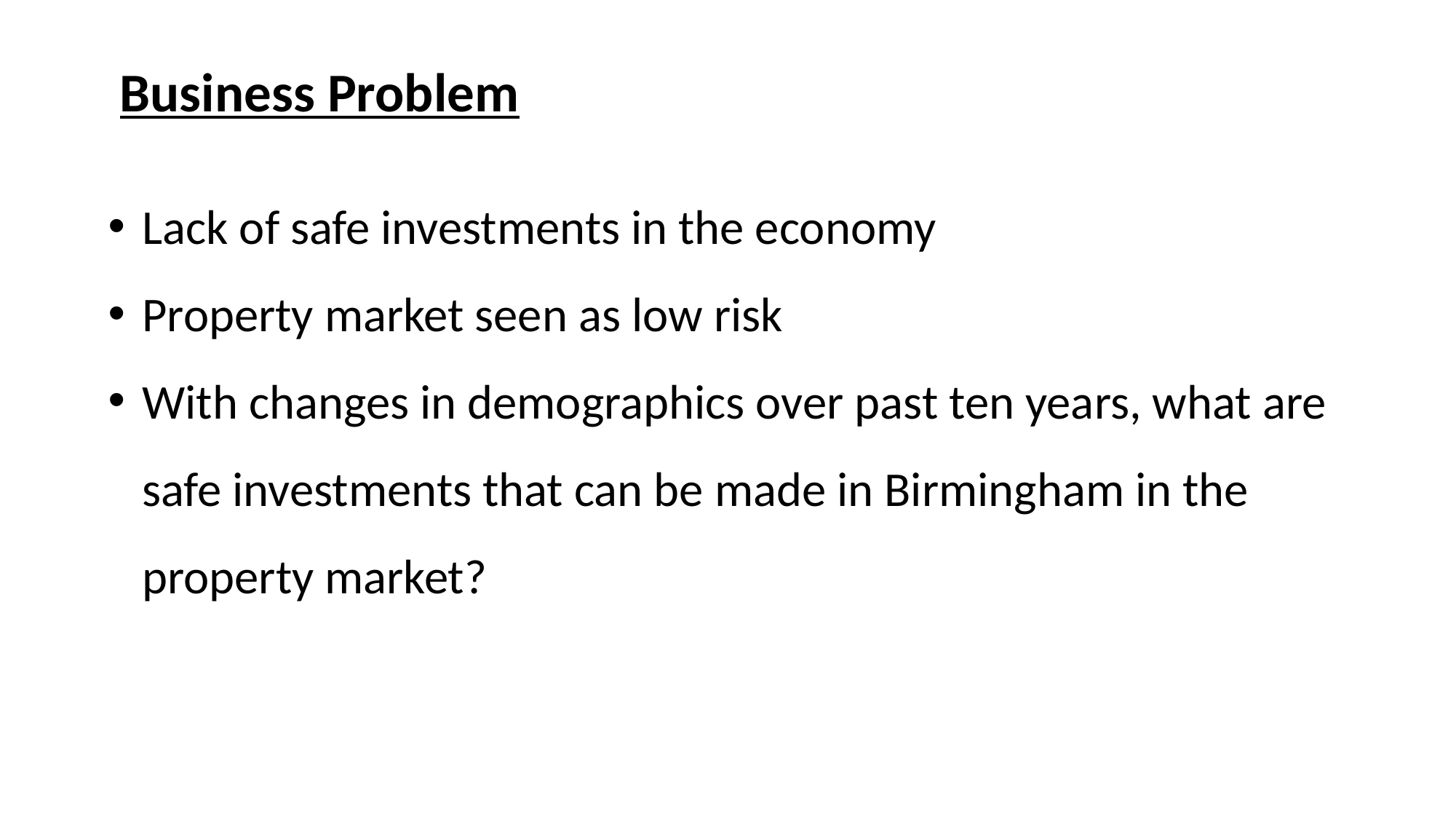

Business Problem
Lack of safe investments in the economy
Property market seen as low risk
With changes in demographics over past ten years, what are safe investments that can be made in Birmingham in the property market?